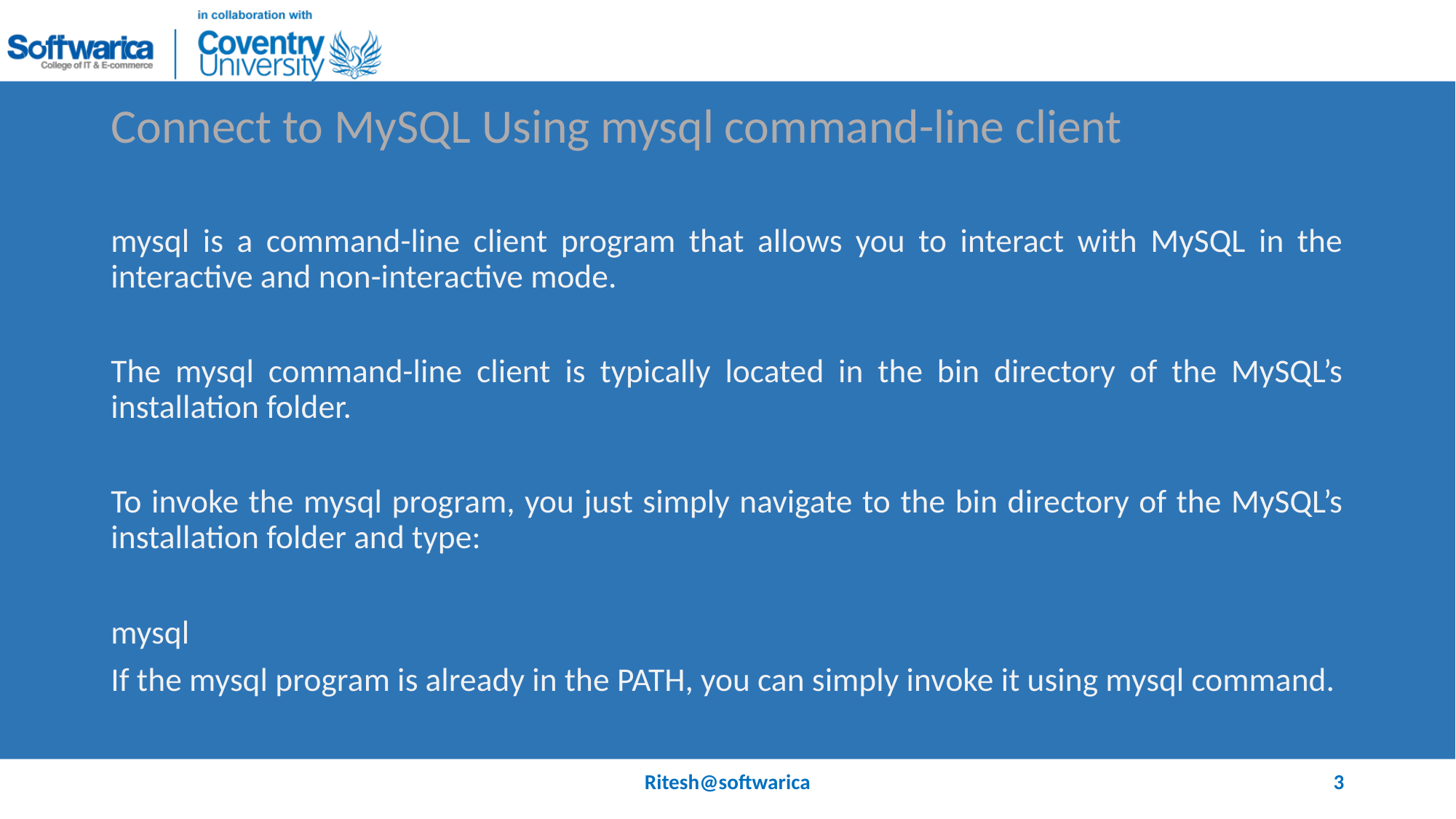

# Connect to MySQL Using mysql command-line client
mysql is a command-line client program that allows you to interact with MySQL in the interactive and non-interactive mode.

The mysql command-line client is typically located in the bin directory of the MySQL’s installation folder.

To invoke the mysql program, you just simply navigate to the bin directory of the MySQL’s installation folder and type:

mysql
If the mysql program is already in the PATH, you can simply invoke it using mysql command.
Ritesh@softwarica
3